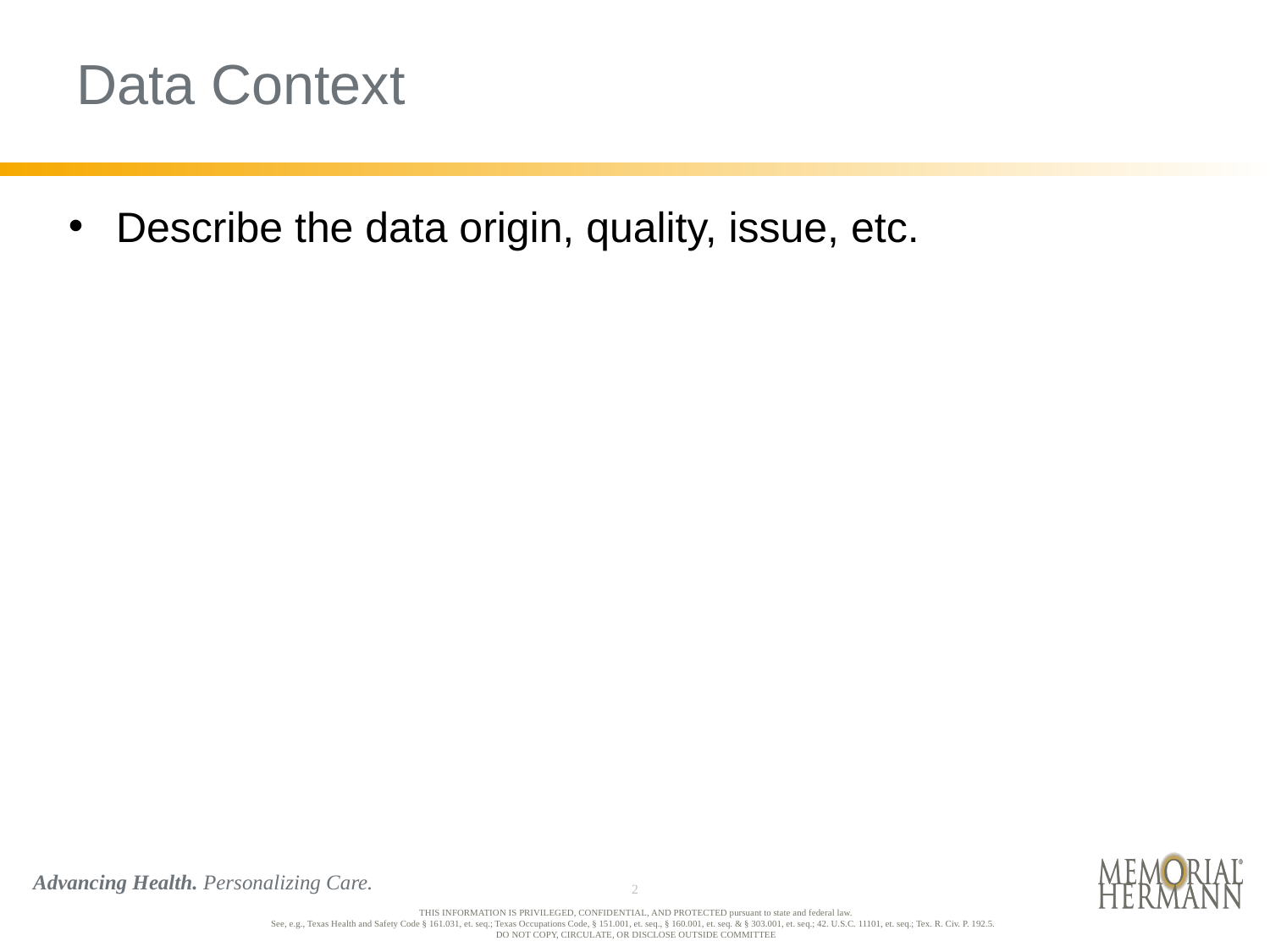

# Data Context
Describe the data origin, quality, issue, etc.